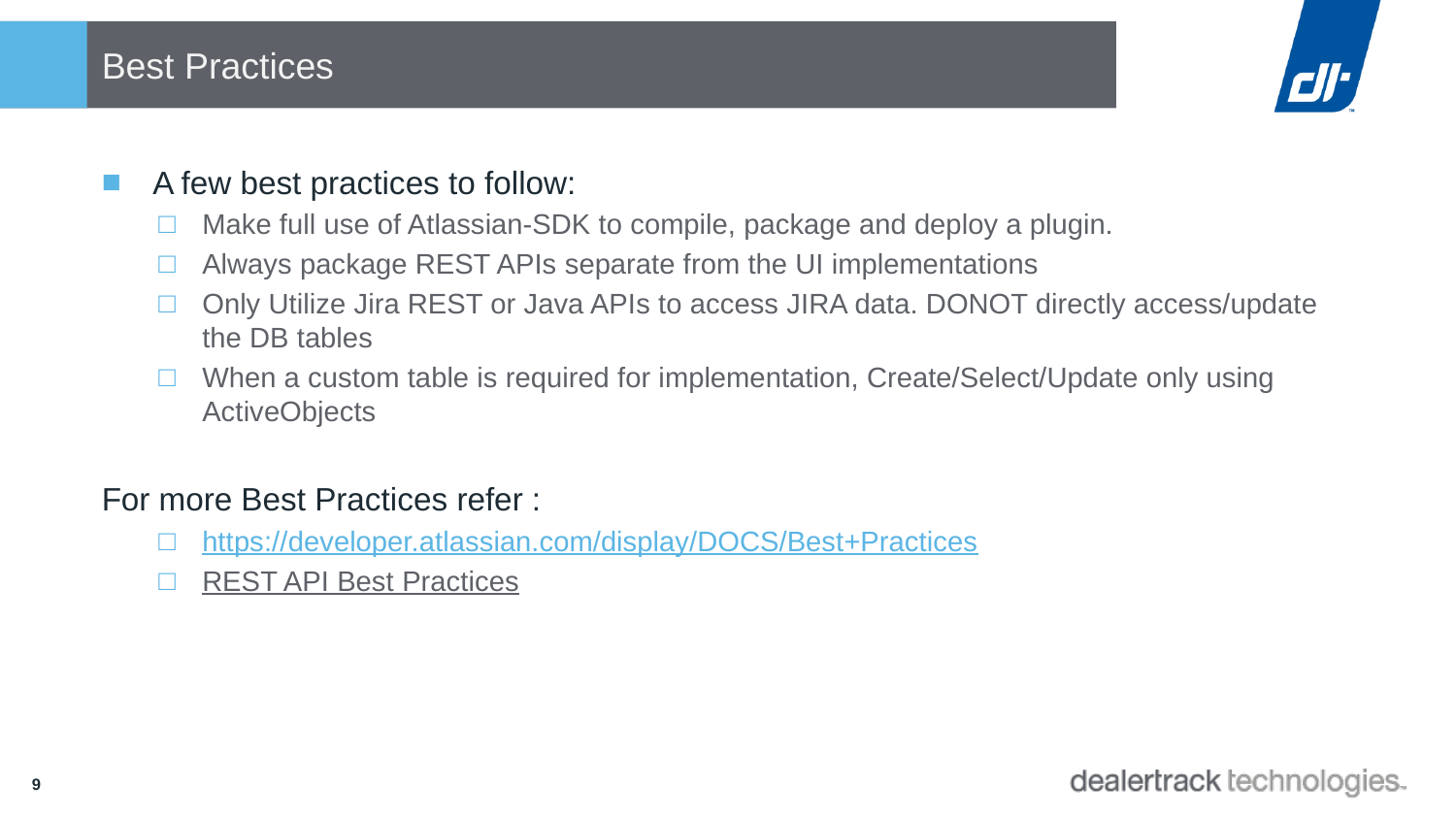

# Best Practices
A few best practices to follow:
Make full use of Atlassian-SDK to compile, package and deploy a plugin.
Always package REST APIs separate from the UI implementations
Only Utilize Jira REST or Java APIs to access JIRA data. DONOT directly access/update the DB tables
When a custom table is required for implementation, Create/Select/Update only using ActiveObjects

For more Best Practices refer :
https://developer.atlassian.com/display/DOCS/Best+Practices
REST API Best Practices
9